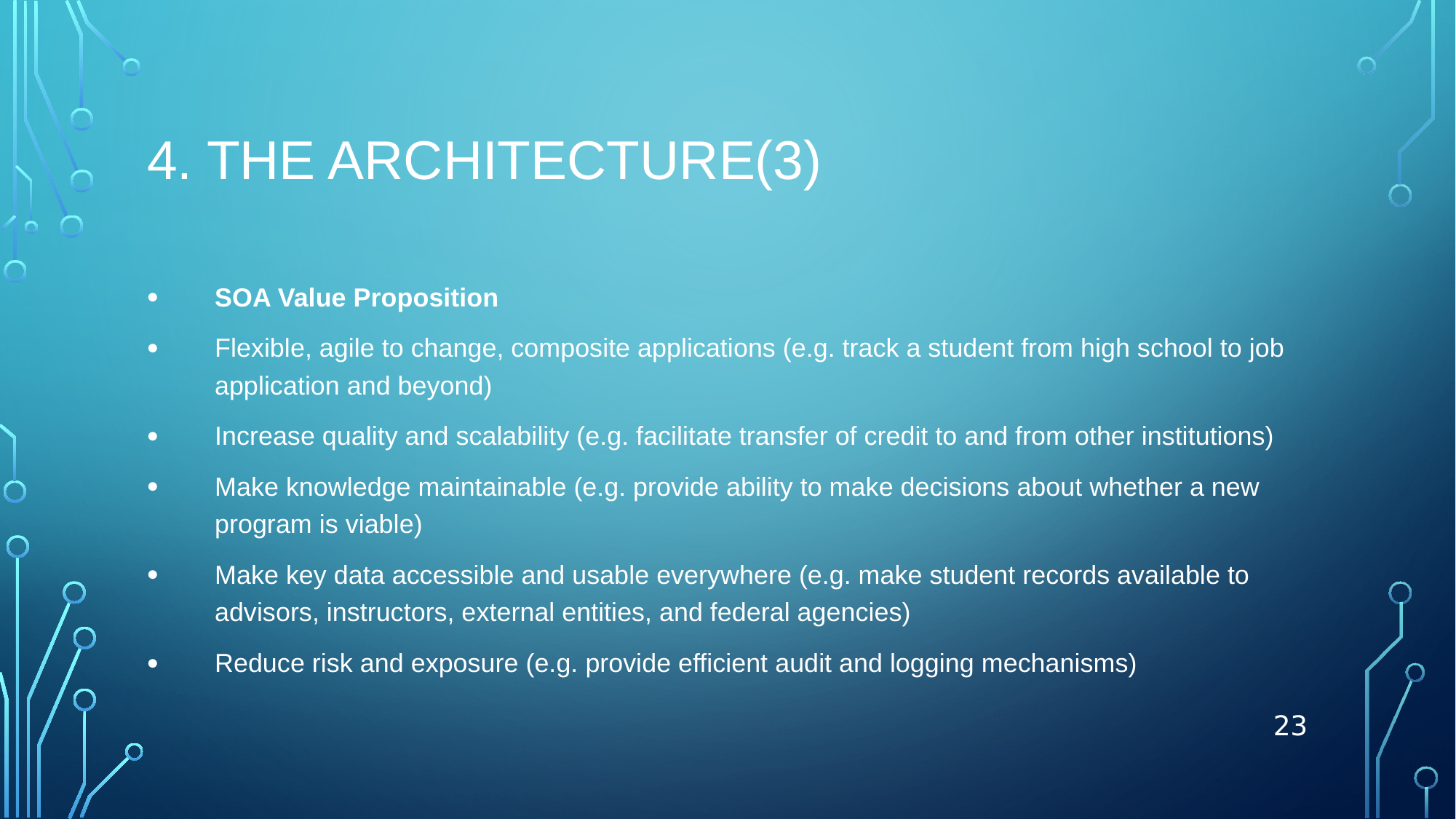

# 4. The Architecture(3)
SOA Value Proposition
Flexible, agile to change, composite applications (e.g. track a student from high school to job application and beyond)
Increase quality and scalability (e.g. facilitate transfer of credit to and from other institutions)
Make knowledge maintainable (e.g. provide ability to make decisions about whether a new program is viable)
Make key data accessible and usable everywhere (e.g. make student records available to advisors, instructors, external entities, and federal agencies)
Reduce risk and exposure (e.g. provide efficient audit and logging mechanisms)

23